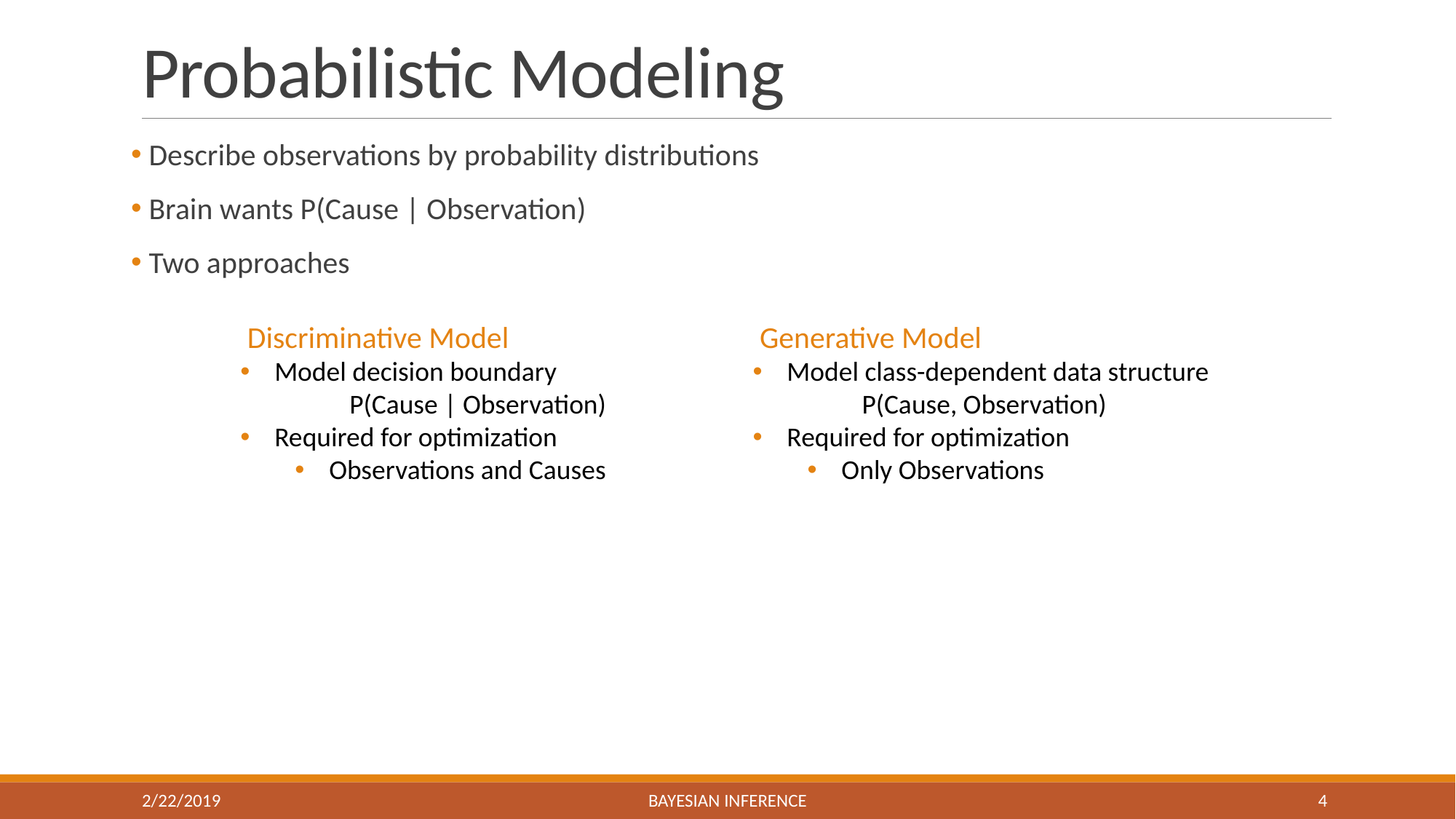

# Probabilistic Modeling
 Describe observations by probability distributions
 Brain wants P(Cause | Observation)
 Two approaches
 Discriminative Model
Model decision boundary
	P(Cause | Observation)
Required for optimization
Observations and Causes
 Generative Model
Model class-dependent data structure
	P(Cause, Observation)
Required for optimization
Only Observations
2/22/2019
BAYESIAN INFERENCE
4